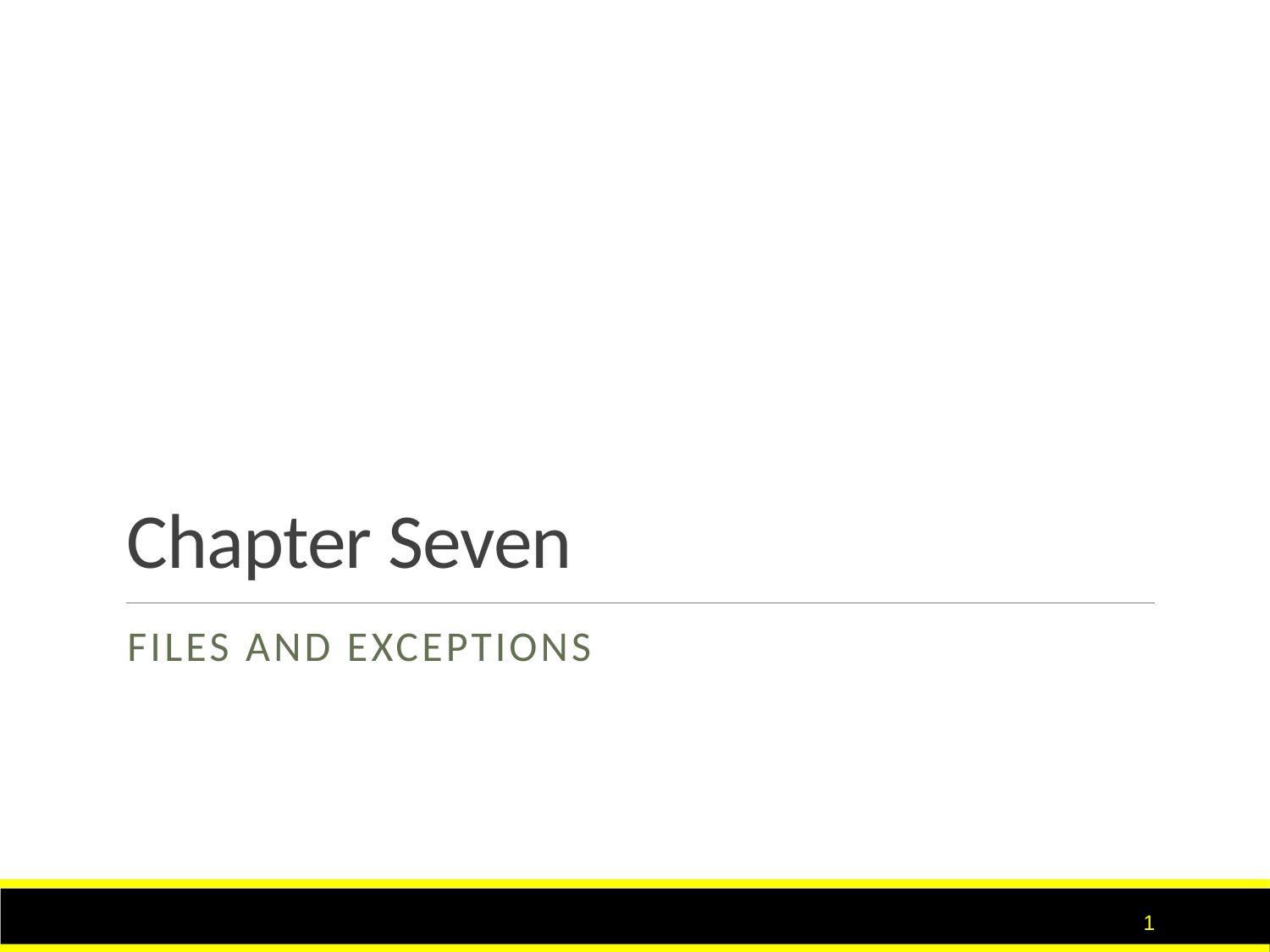

# Chapter Seven
FILES AND EXCEPTIONS
7/16/2017
1